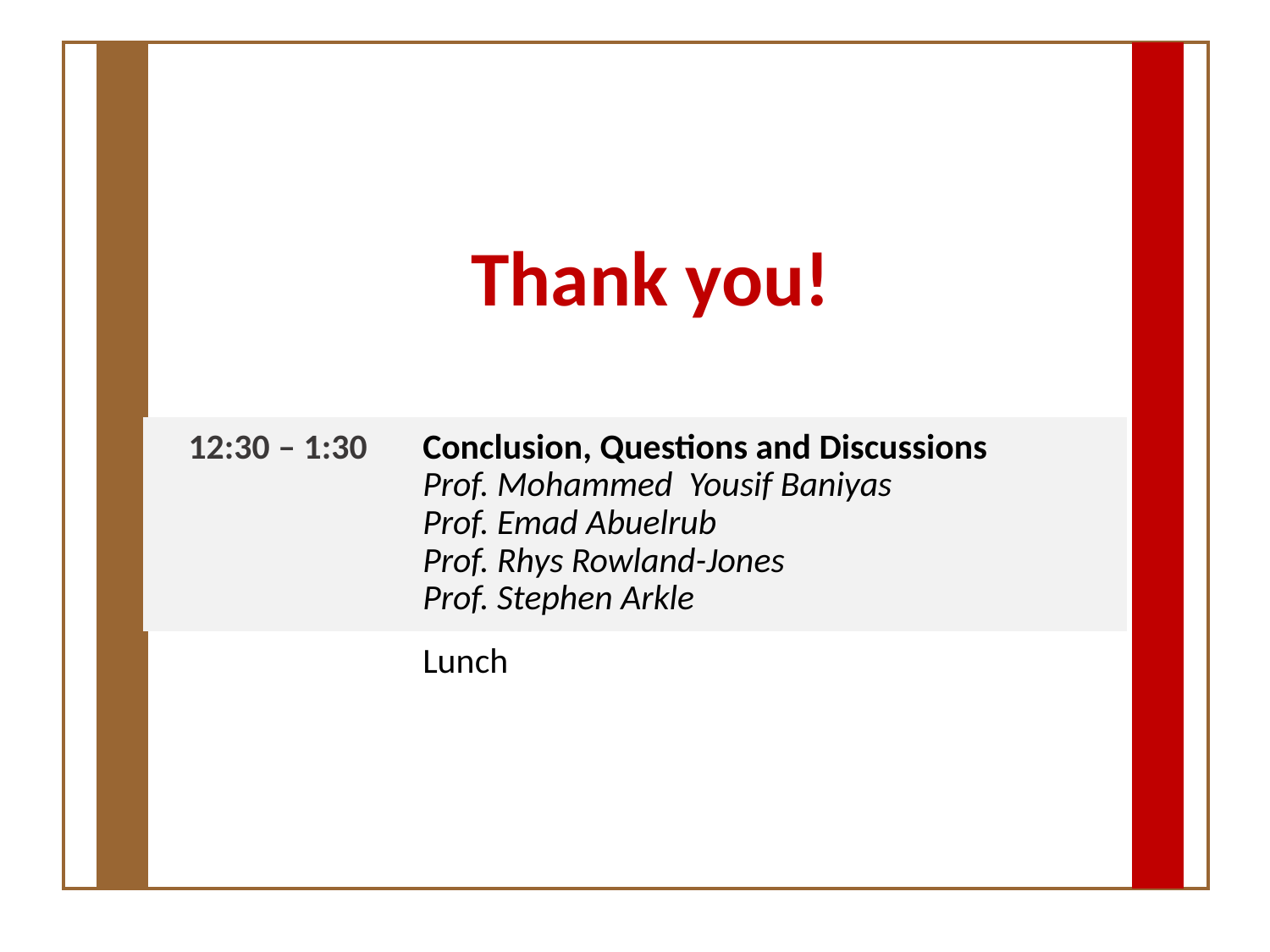

|  |
| --- |
|  |
| --- |
|  |
| --- |
Thank you!

| 12:30 – 1:30 | Conclusion, Questions and Discussions Prof. Mohammed Yousif Baniyas Prof. Emad Abuelrub Prof. Rhys Rowland-Jones Prof. Stephen Arkle |
| --- | --- |
|  | Lunch |